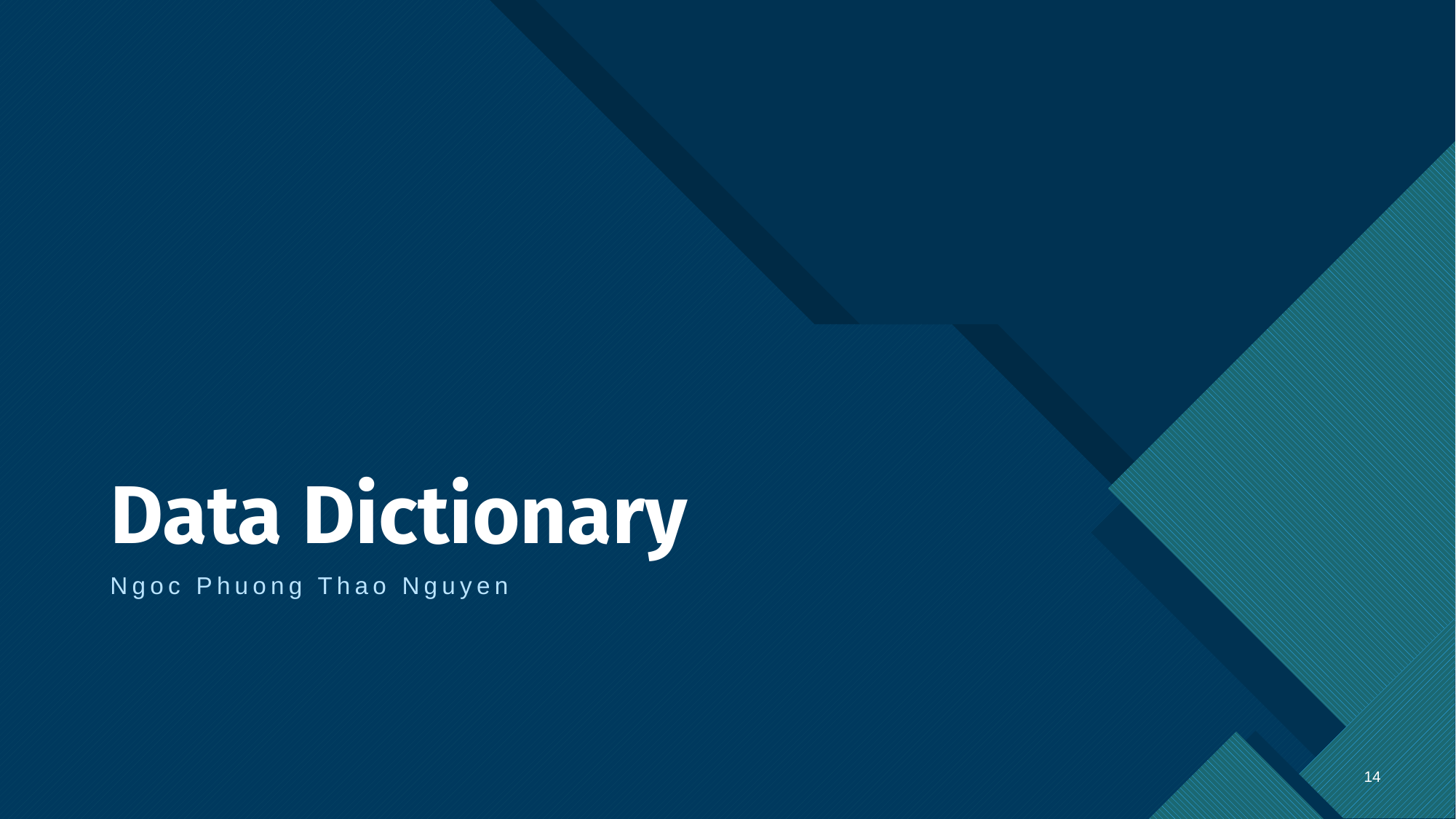

# Data Dictionary
Ngoc Phuong Thao Nguyen
14